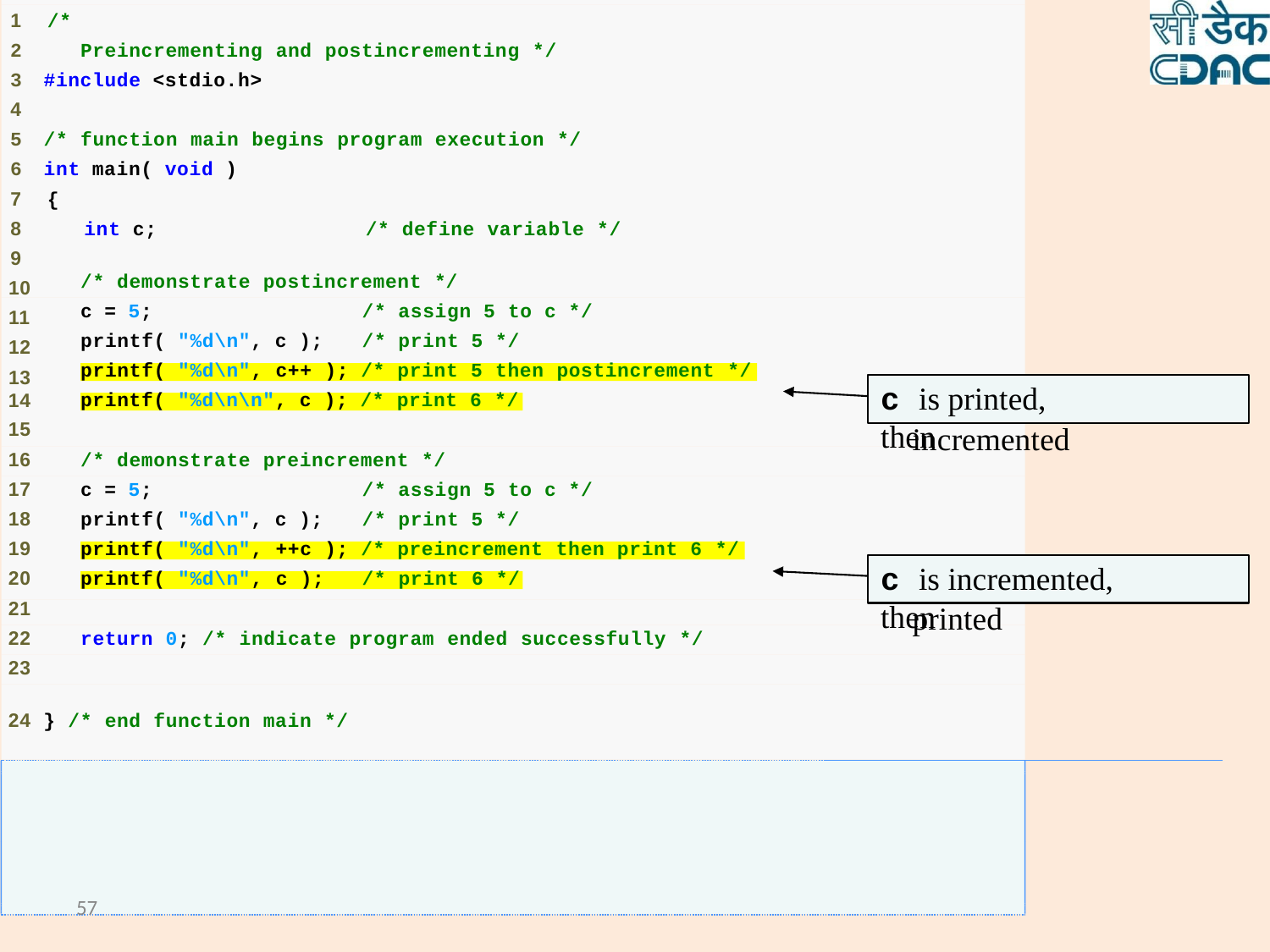

1	/*
Preincrementing and postincrementing */
#include <stdio.h>
4
/* function main begins program execution */
int main( void )
7	{
8	int c;	/* define variable */
9
10
11
12
13

/* demonstrate postincrement */
c = 5;
printf( "%d\n", c );
/* assign 5 to c */
/* print 5 */

printf( "%d\n", c++ ); /* print 5 then postincrement */

c is printed, then
14
15

printf( "%d\n\n", c ); /* print 6 */

incremented
16
17
18
19
/* demonstrate preincrement */

c = 5;
printf( "%d\n", c );
/* assign 5 to c */
/* print 5 */

printf( "%d\n", ++c ); /* preincrement then print 6 */

c is incremented, then
20
21

printf( "%d\n", c );	/* print 6 */

printed
22
23
return 0; /* indicate program ended successfully */

24  } /* end function main */
57